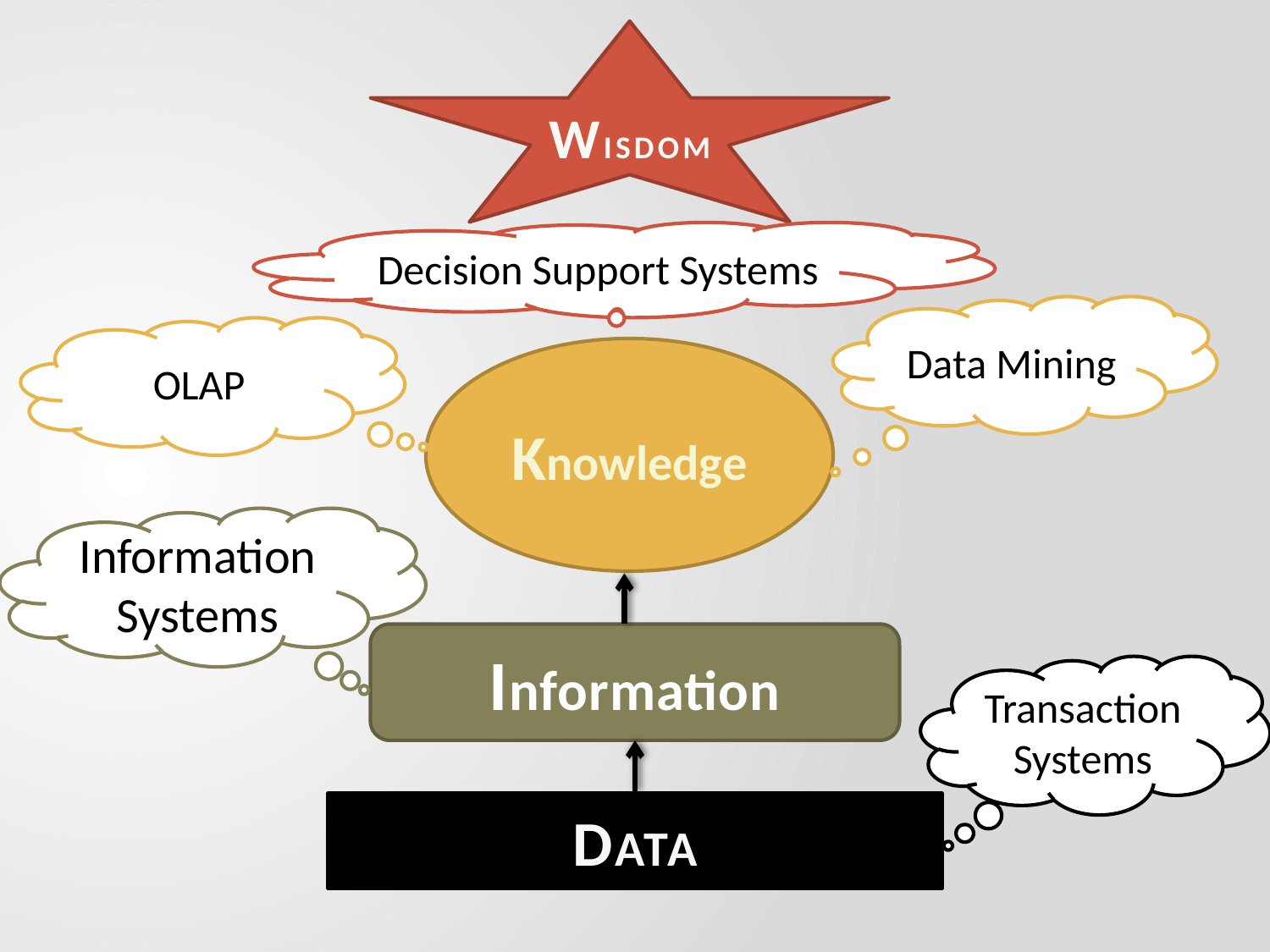

WISDOM
#
Decision Support Systems
Data Mining
OLAP
Knowledge
Information Systems
Information
Transaction Systems
DATA